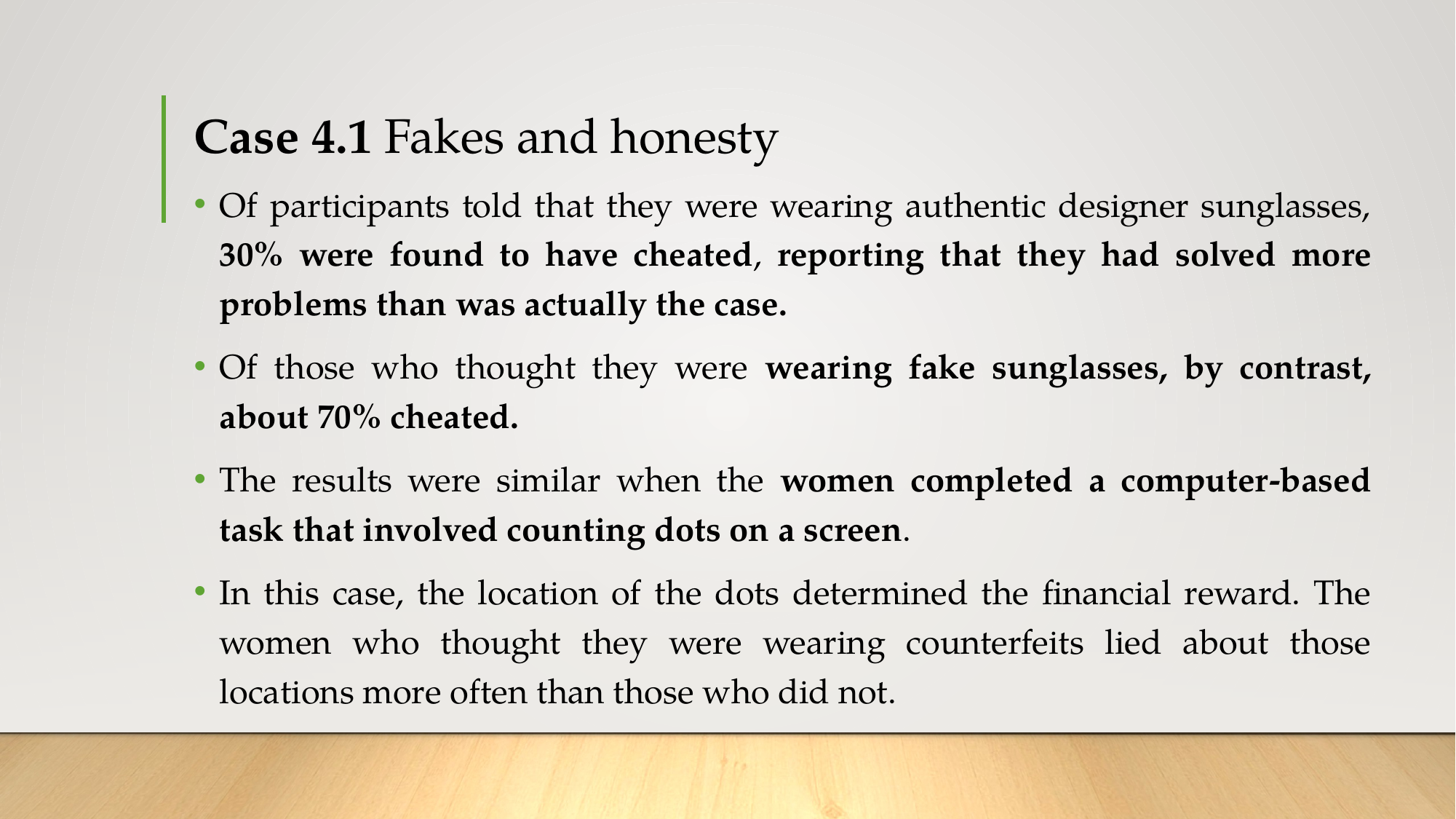

# Case 4.1 Fakes and honesty
Of participants told that they were wearing authentic designer sunglasses, 30% were found to have cheated, reporting that they had solved more problems than was actually the case.
Of those who thought they were wearing fake sunglasses, by contrast, about 70% cheated.
The results were similar when the women completed a computer-based task that involved counting dots on a screen.
In this case, the location of the dots determined the financial reward. The women who thought they were wearing counterfeits lied about those locations more often than those who did not.